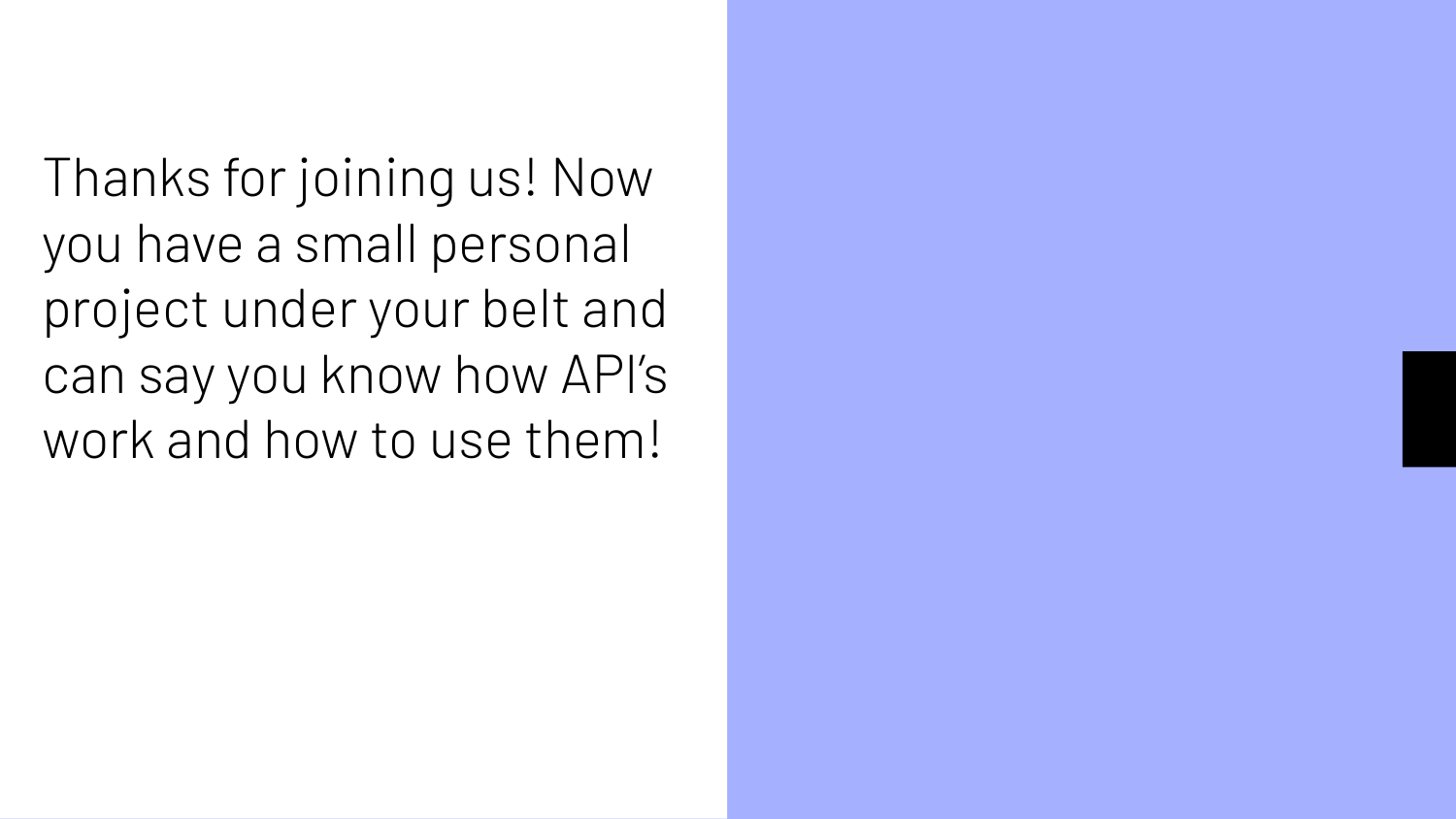

Thanks for joining us! Now you have a small personal project under your belt and can say you know how API’s work and how to use them!